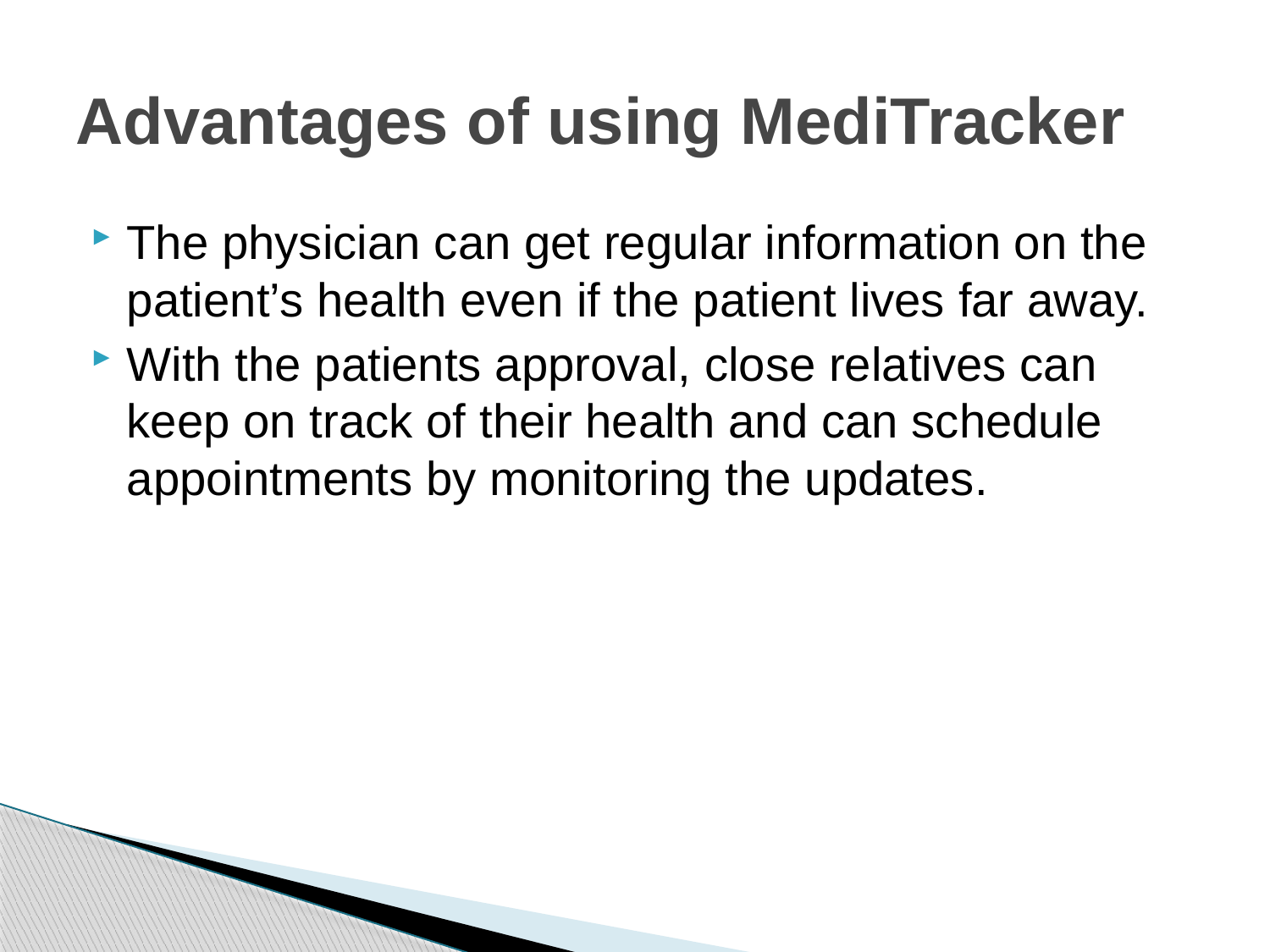

# Advantages of using MediTracker
The physician can get regular information on the patient’s health even if the patient lives far away.
With the patients approval, close relatives can keep on track of their health and can schedule appointments by monitoring the updates.